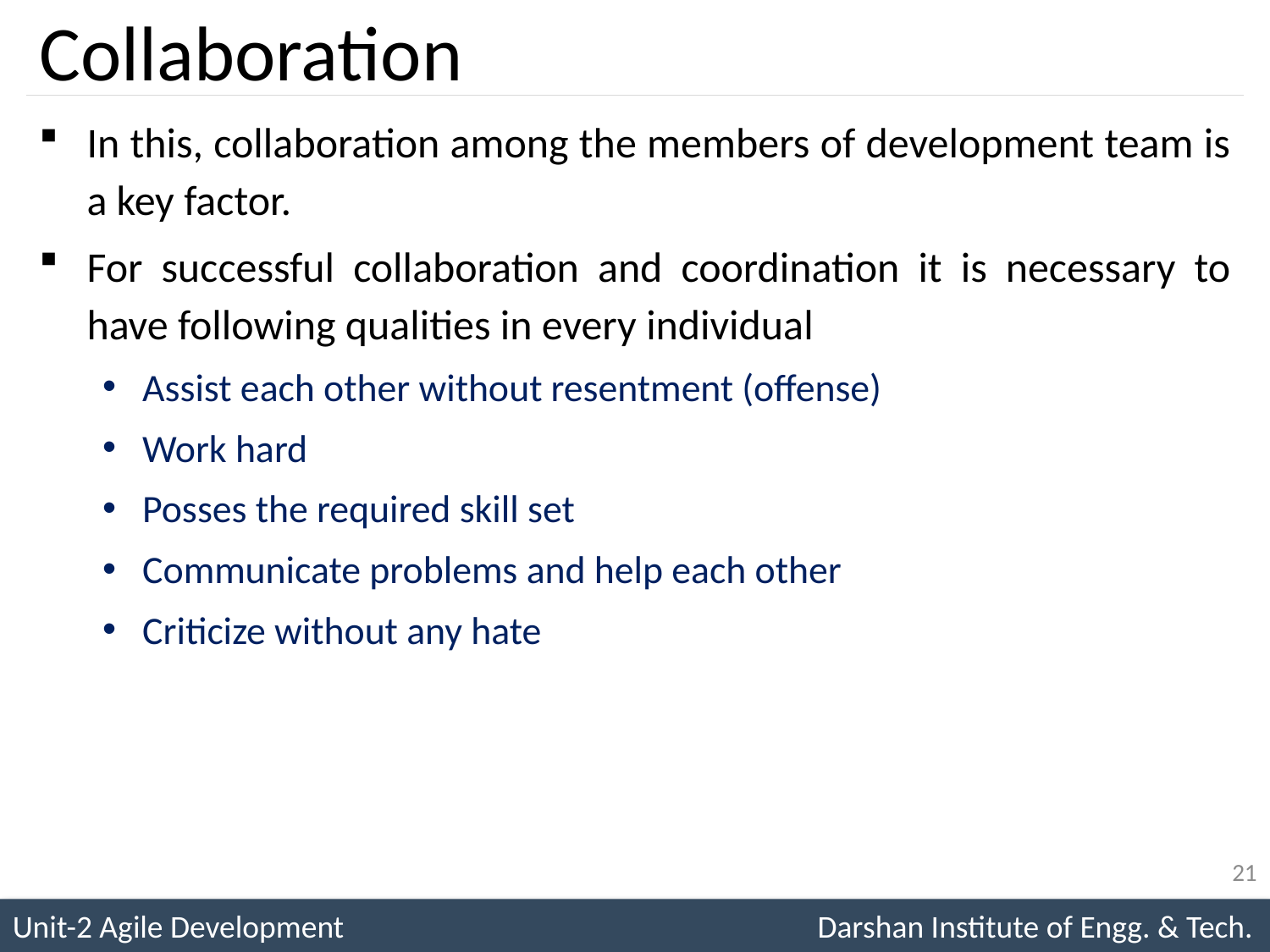

# Collaboration
In this, collaboration among the members of development team is a key factor.
For successful collaboration and coordination it is necessary to have following qualities in every individual
Assist each other without resentment (offense)
Work hard
Posses the required skill set
Communicate problems and help each other
Criticize without any hate

21